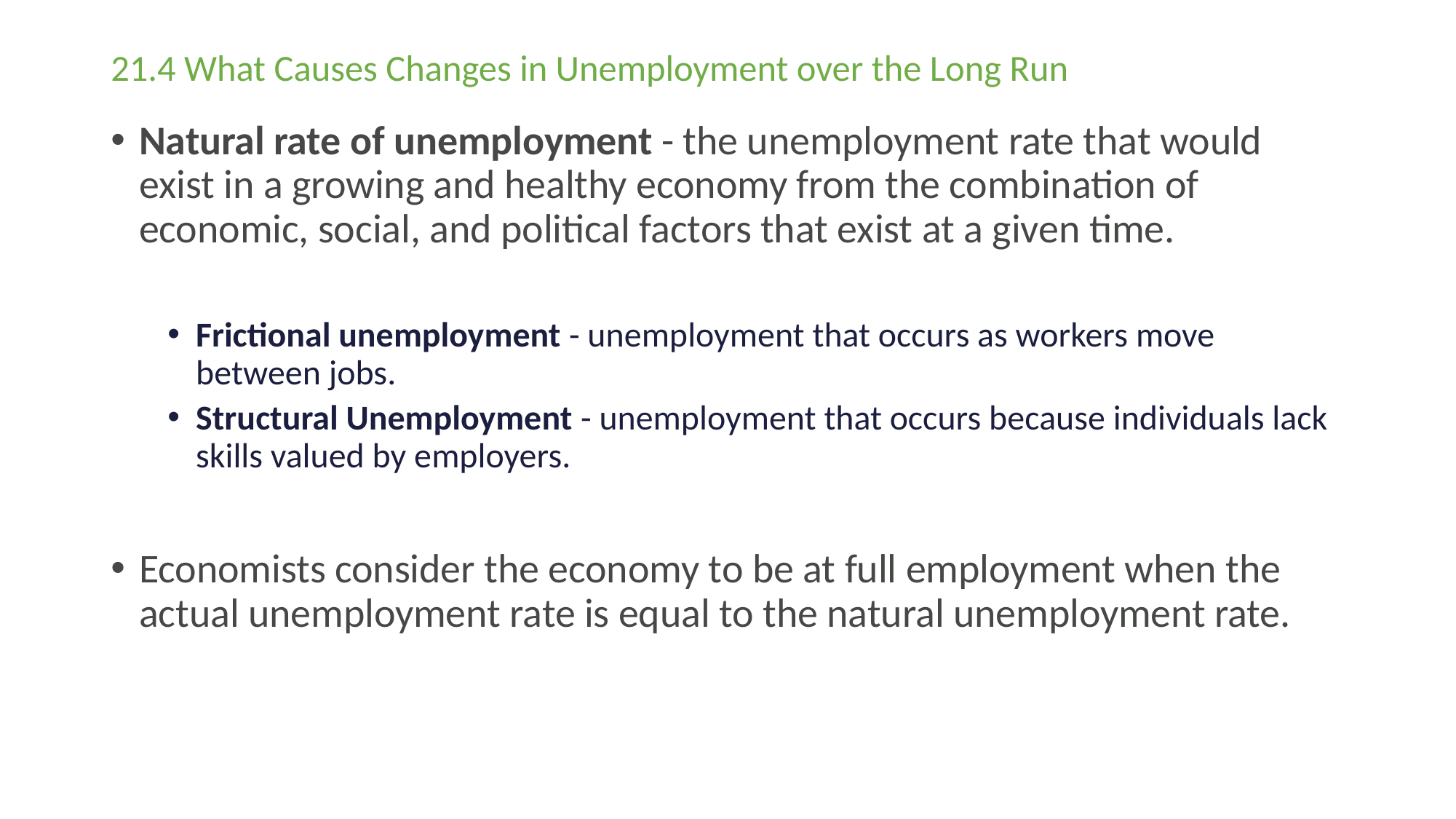

# 21.4 What Causes Changes in Unemployment over the Long Run
Natural rate of unemployment - the unemployment rate that would exist in a growing and healthy economy from the combination of economic, social, and political factors that exist at a given time.

Frictional unemployment - unemployment that occurs as workers move between jobs.
Structural Unemployment - unemployment that occurs because individuals lack skills valued by employers.

Economists consider the economy to be at full employment when the actual unemployment rate is equal to the natural unemployment rate.